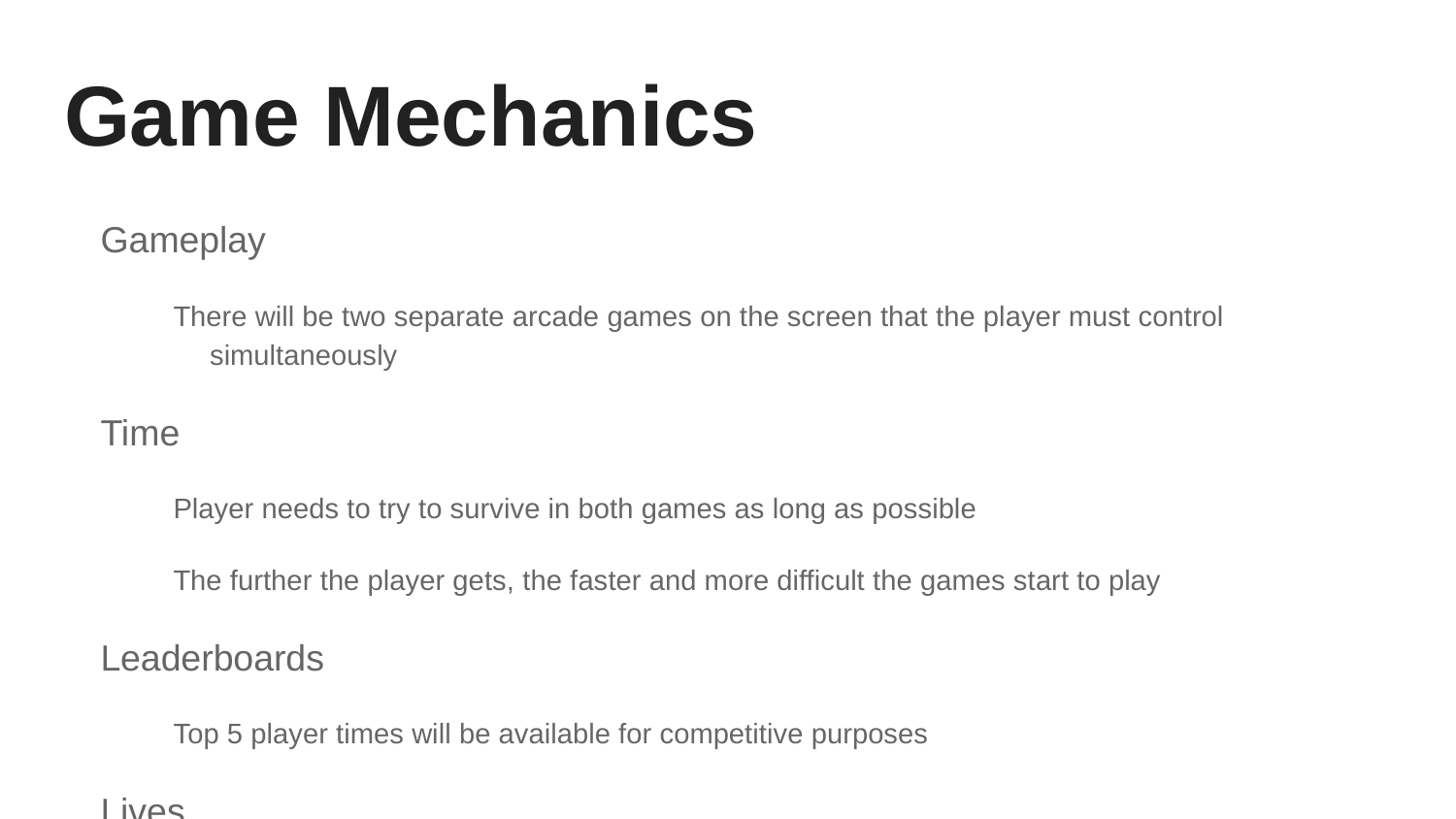

# Game Mechanics
Gameplay
There will be two separate arcade games on the screen that the player must control simultaneously
Time
Player needs to try to survive in both games as long as possible
The further the player gets, the faster and more difficult the games start to play
Leaderboards
Top 5 player times will be available for competitive purposes
Lives
The player will also be given 3 universal lives and when all are lost, it is game over.